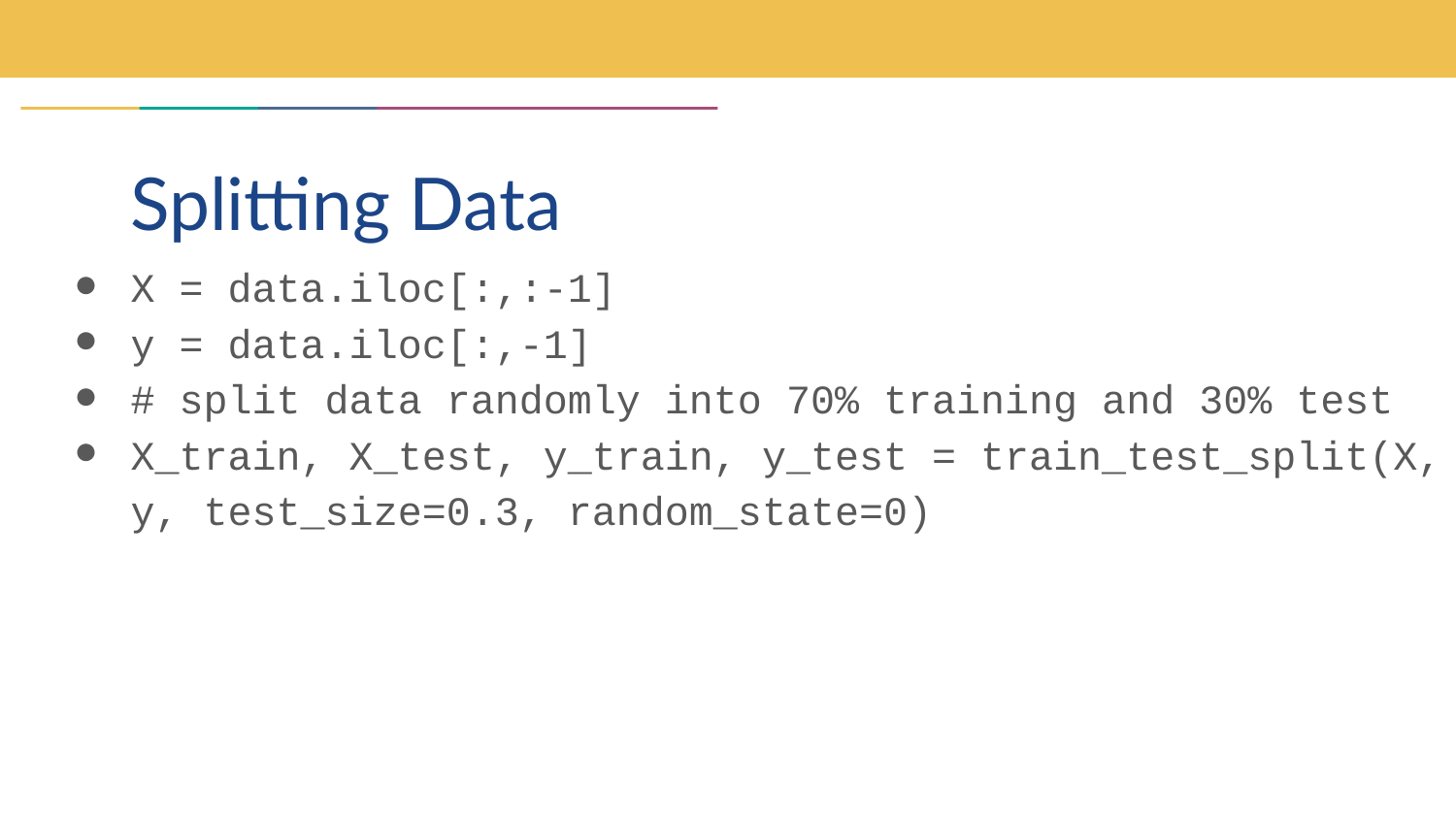

# Splitting Data
X = data.iloc[:,:-1]
y = data.iloc[:,-1]
# split data randomly into 70% training and 30% test
X_train, X_test, y_train, y_test = train_test_split(X, y, test_size=0.3, random_state=0)